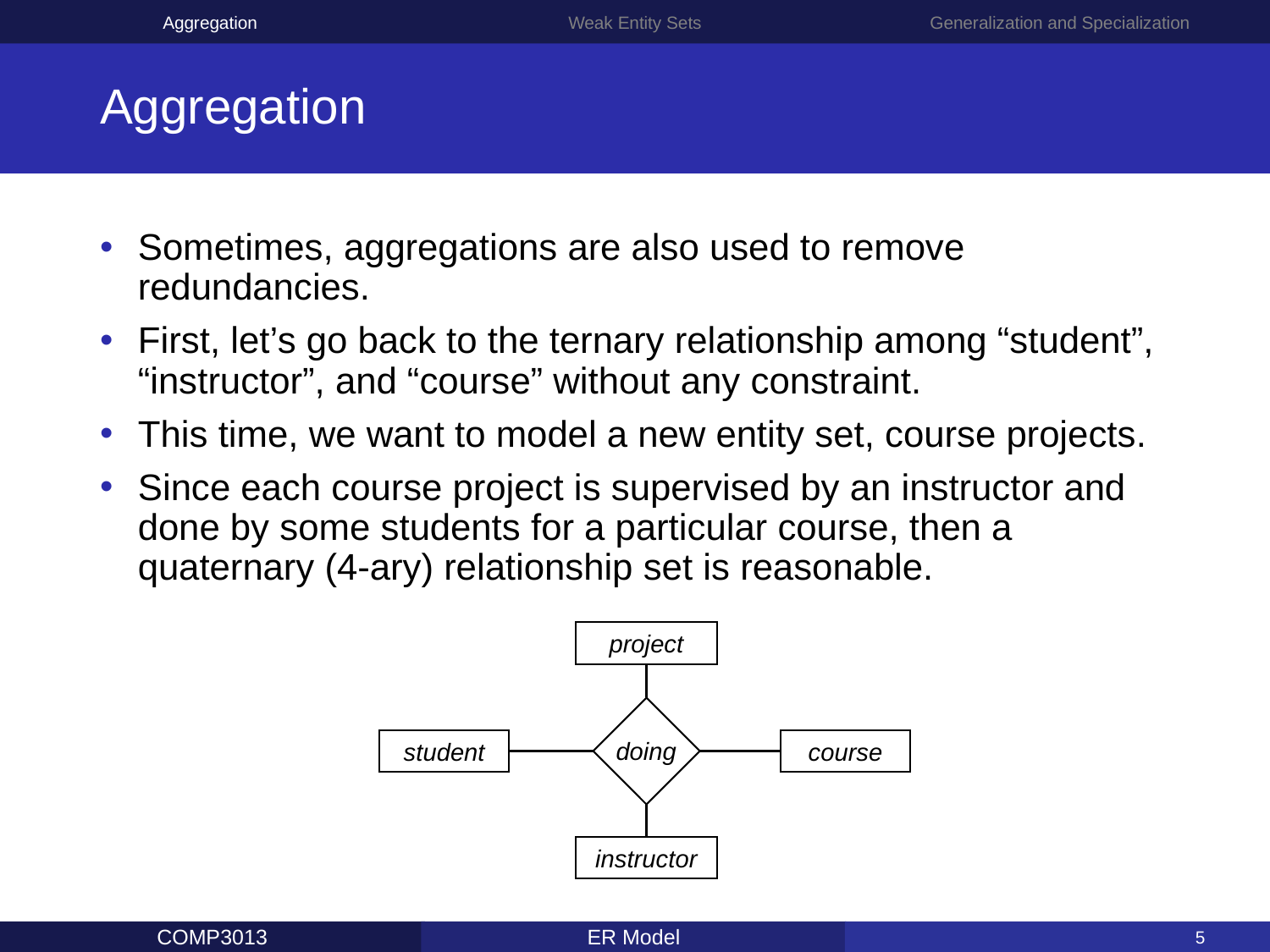

Aggregation
Weak Entity Sets
Generalization and Specialization
# Aggregation
Sometimes, aggregations are also used to remove redundancies.
First, let’s go back to the ternary relationship among “student”, “instructor”, and “course” without any constraint.
This time, we want to model a new entity set, course projects.
Since each course project is supervised by an instructor and done by some students for a particular course, then a quaternary (4-ary) relationship set is reasonable.
project

doing
student
course
instructor